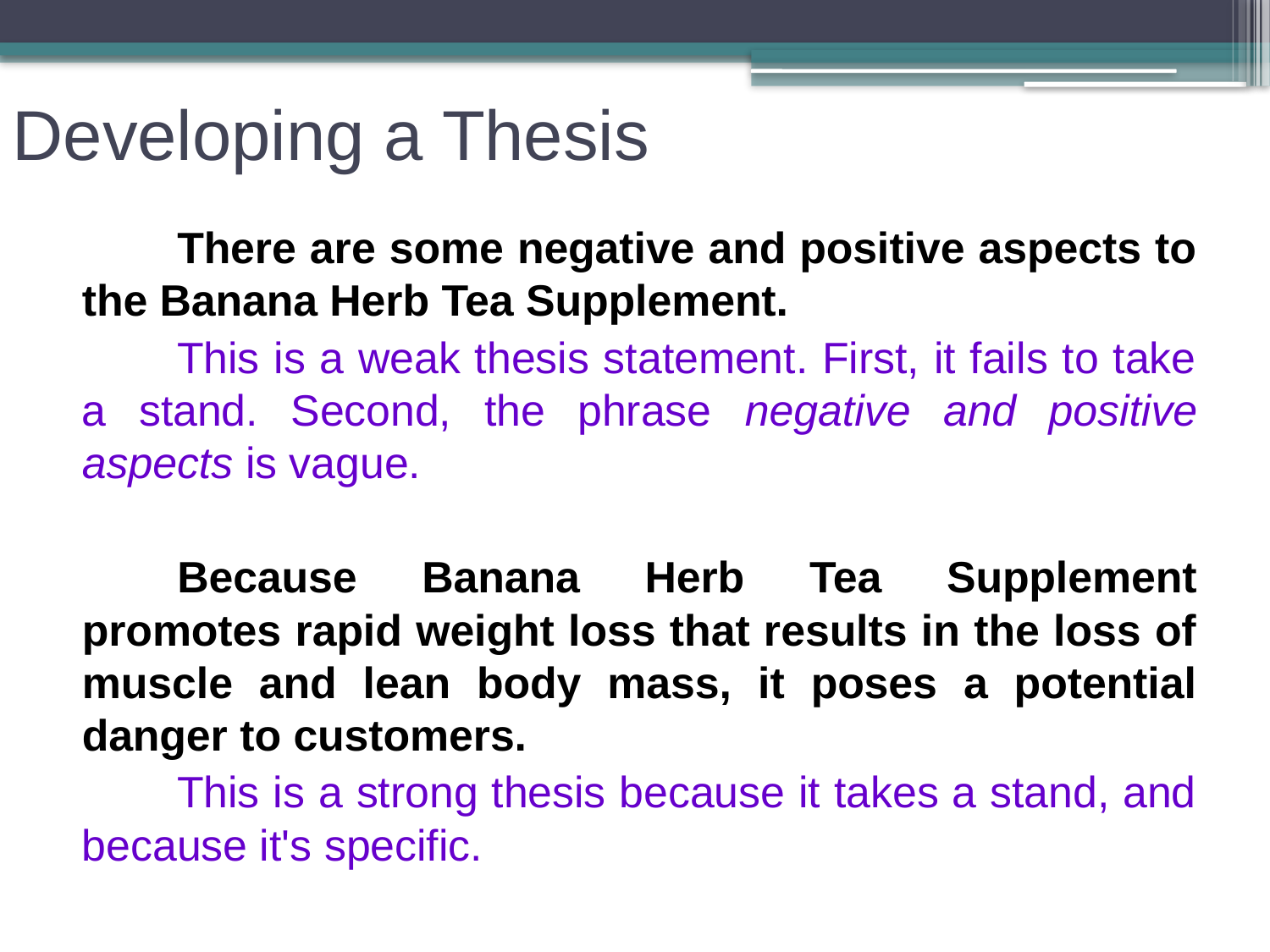

# Developing a Thesis
There are some negative and positive aspects to the Banana Herb Tea Supplement.
This is a weak thesis statement. First, it fails to take a stand. Second, the phrase negative and positive aspects is vague.

Because Banana Herb Tea Supplement promotes rapid weight loss that results in the loss of muscle and lean body mass, it poses a potential danger to customers.
This is a strong thesis because it takes a stand, and because it's specific.